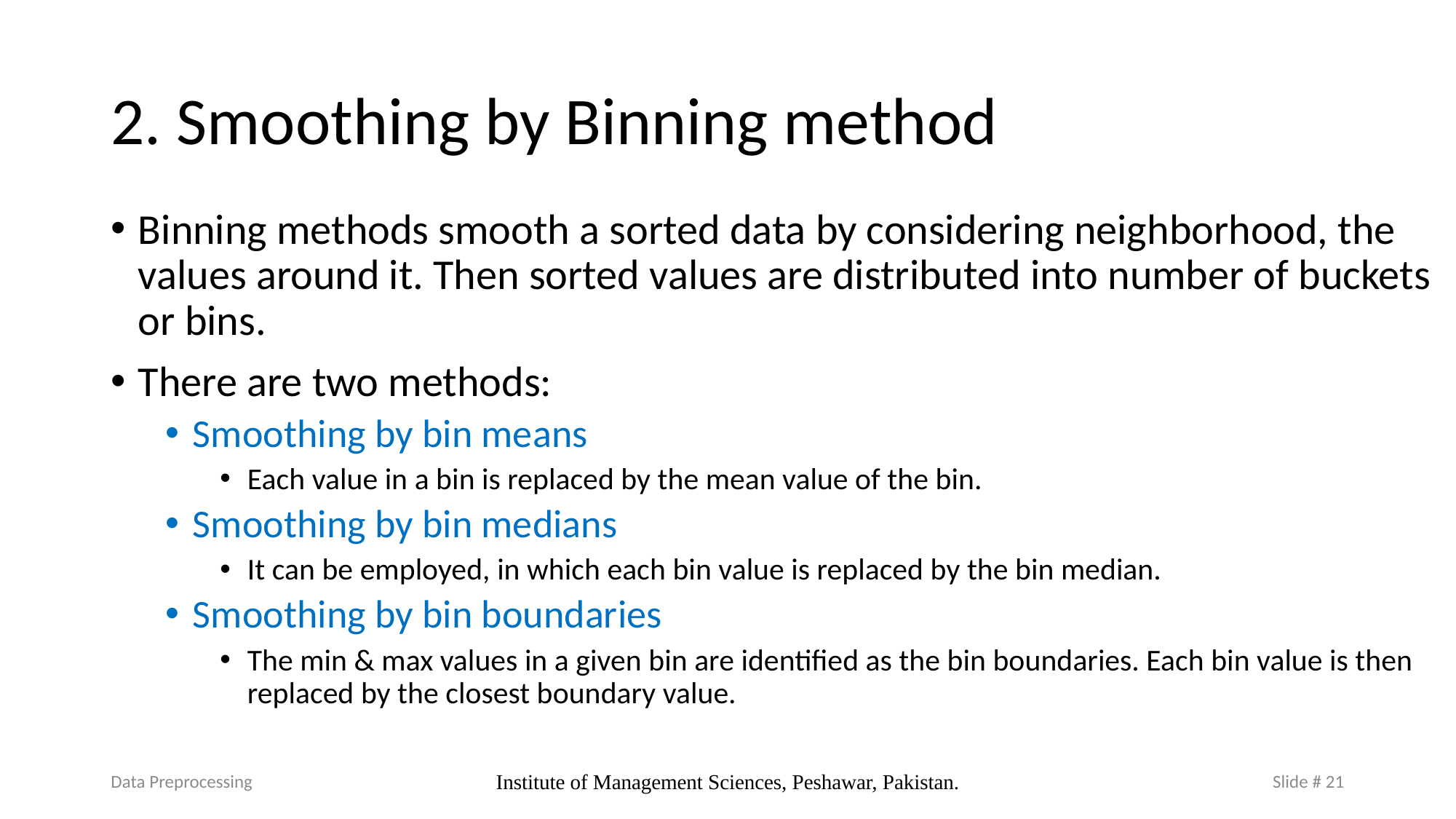

# 2. Smoothing by Binning method
Binning methods smooth a sorted data by considering neighborhood, the values around it. Then sorted values are distributed into number of buckets or bins.
There are two methods:
Smoothing by bin means
Each value in a bin is replaced by the mean value of the bin.
Smoothing by bin medians
It can be employed, in which each bin value is replaced by the bin median.
Smoothing by bin boundaries
The min & max values in a given bin are identified as the bin boundaries. Each bin value is then replaced by the closest boundary value.

Data Preprocessing
Institute of Management Sciences, Peshawar, Pakistan.
Slide # 21